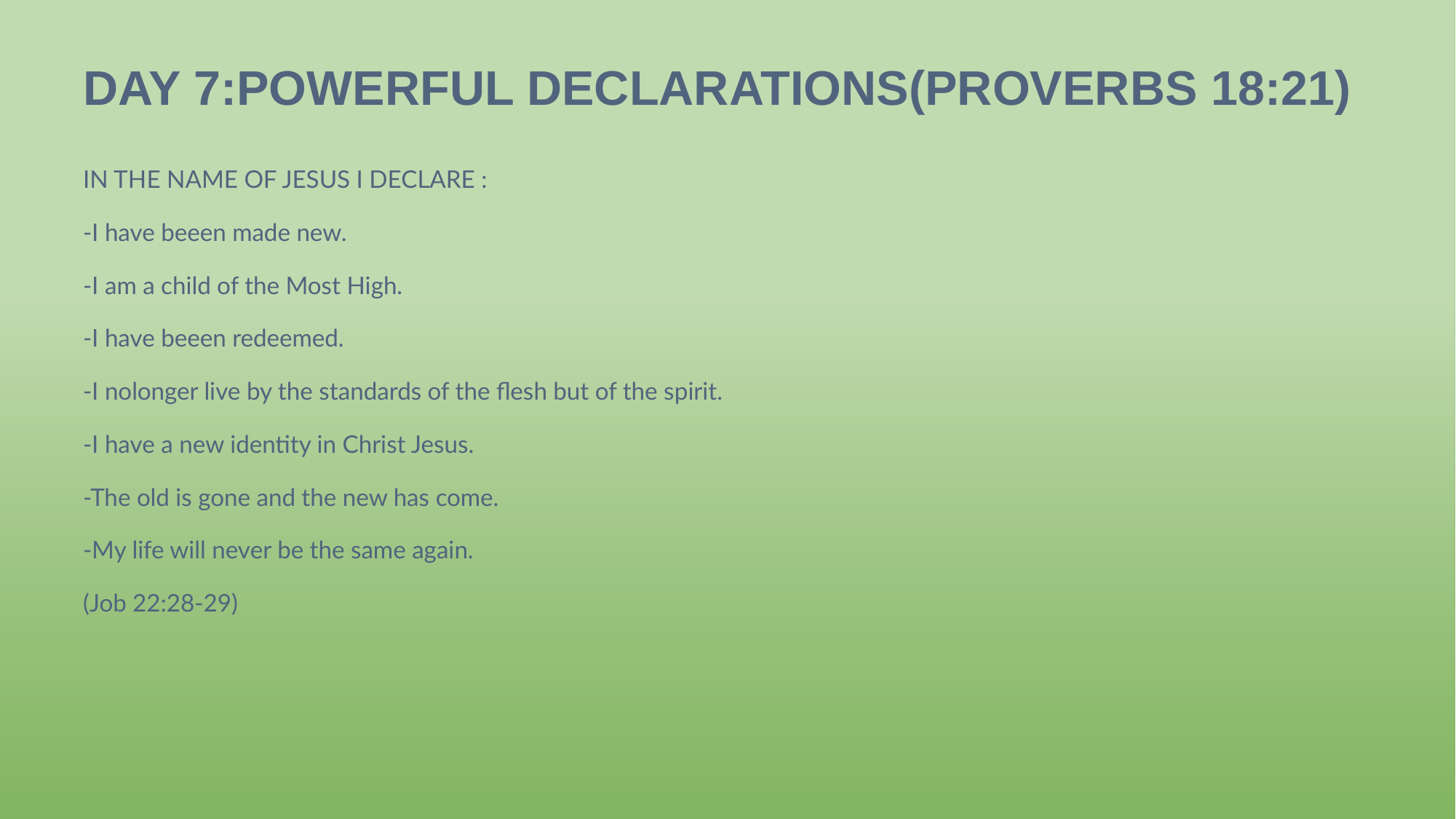

# DAY 7:POWERFUL DECLARATIONS(PROVERBS 18:21)
IN THE NAME OF JESUS I DECLARE :
-I have beeen made new.
-I am a child of the Most High.
-I have beeen redeemed.
-I nolonger live by the standards of the flesh but of the spirit.
-I have a new identity in Christ Jesus.
-The old is gone and the new has come.
-My life will never be the same again.
(Job 22:28-29)